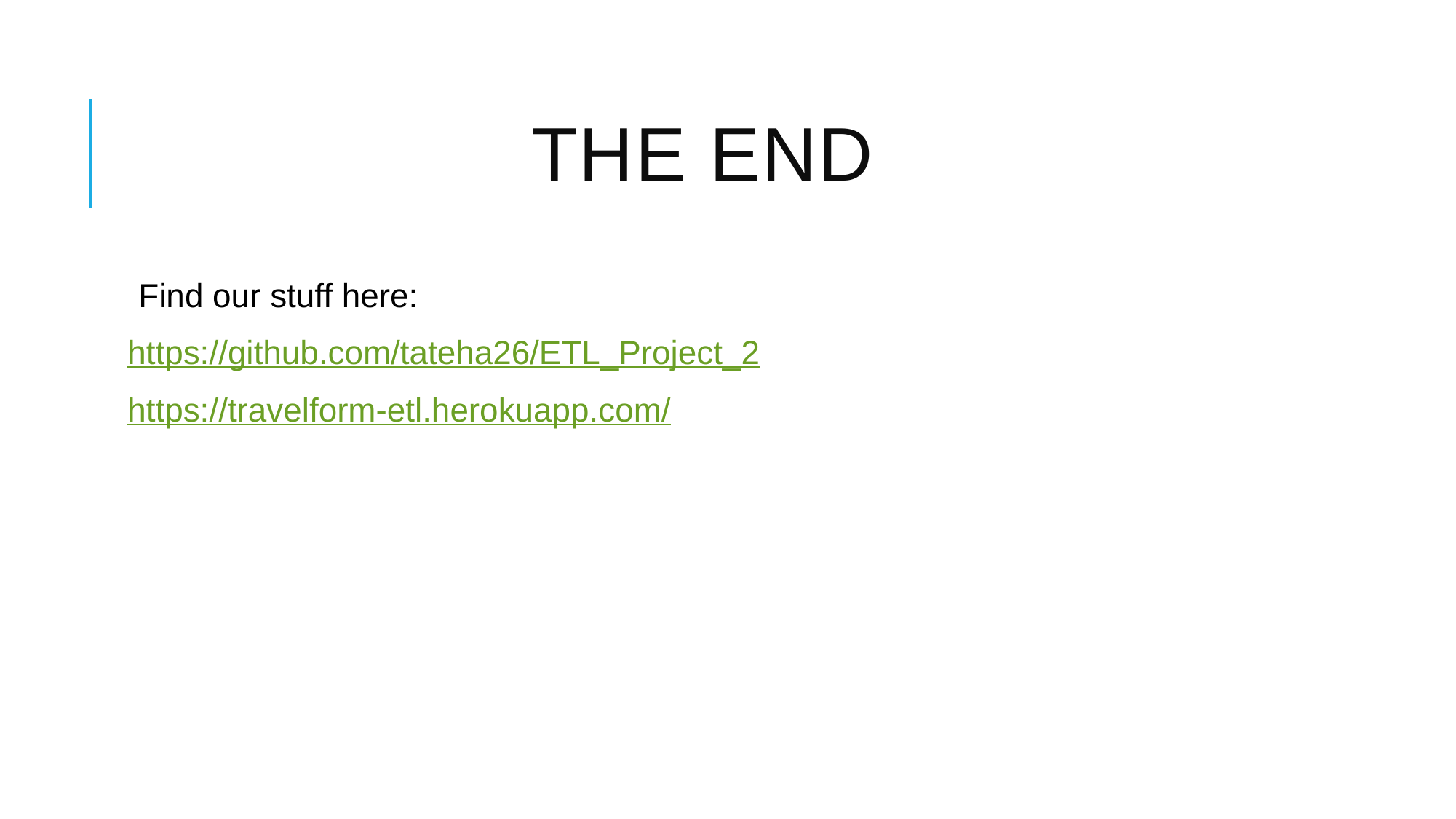

# The end
Find our stuff here:
https://github.com/tateha26/ETL_Project_2
https://travelform-etl.herokuapp.com/